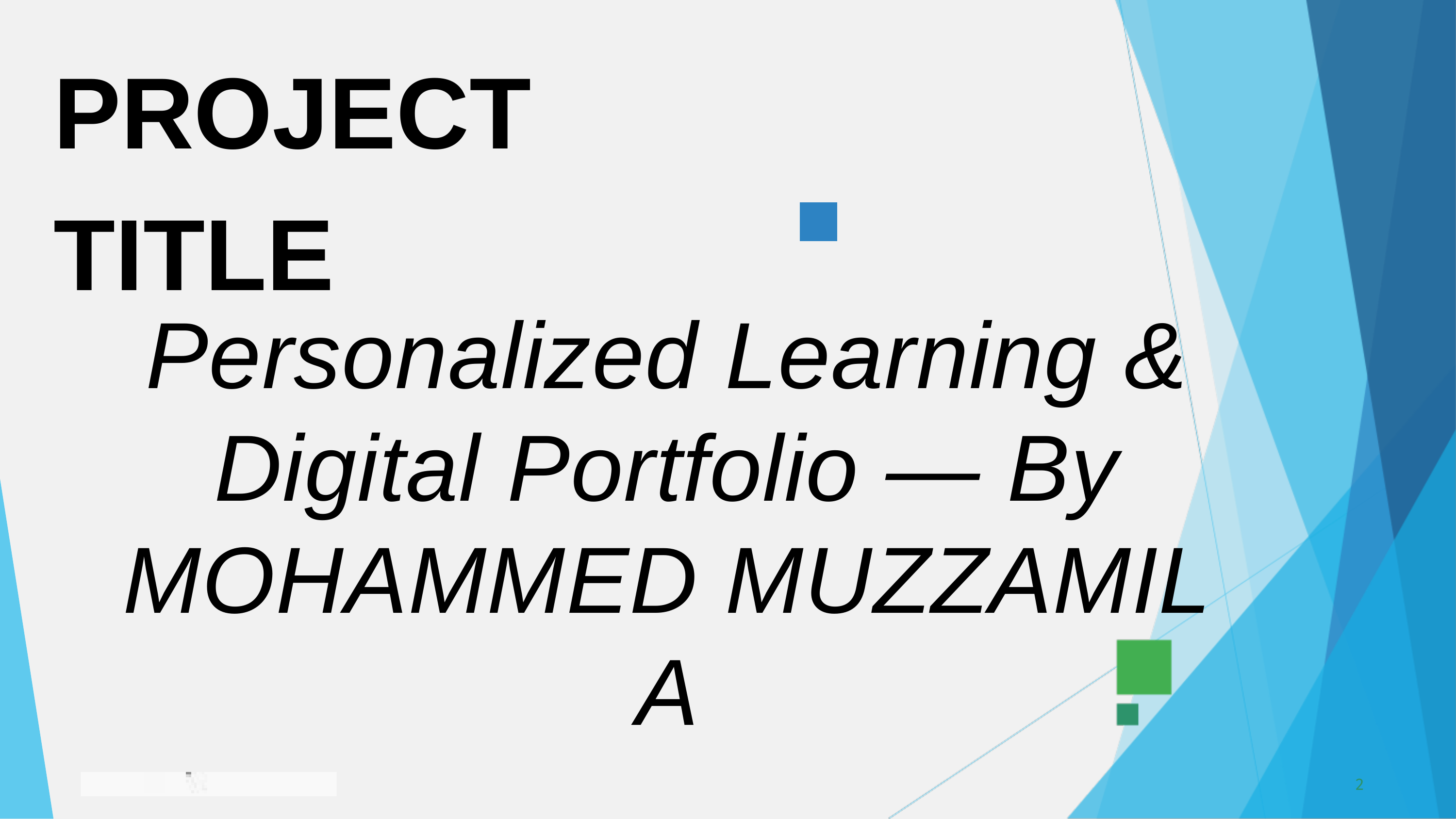

PROJECT TITLE

Personalized Learning & Digital Portfolio — By MOHAMMED MUZZAMIL A

2